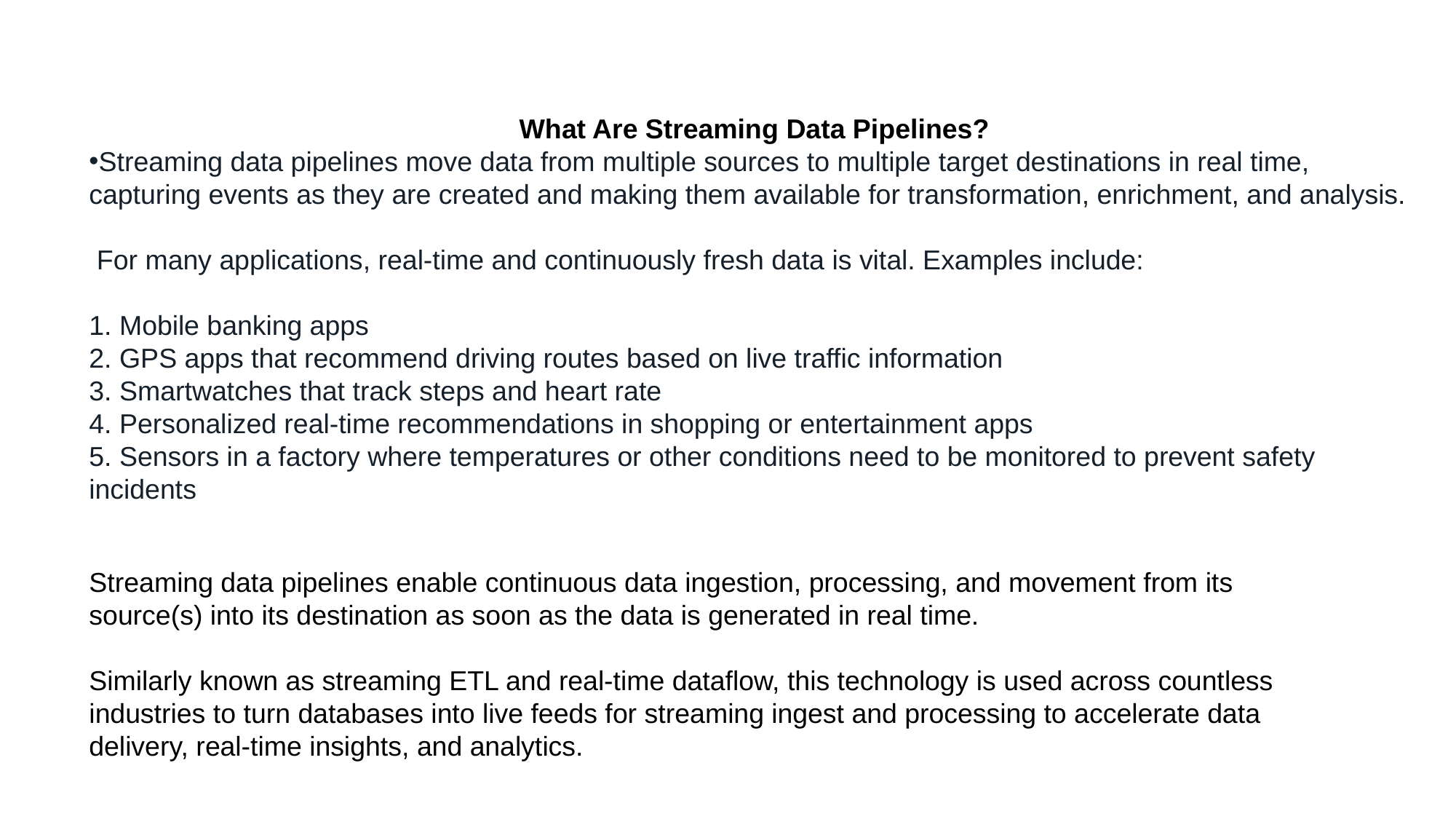

What Are Streaming Data Pipelines?
Streaming data pipelines move data from multiple sources to multiple target destinations in real time, capturing events as they are created and making them available for transformation, enrichment, and analysis.

 For many applications, real-time and continuously fresh data is vital. Examples include:

1. Mobile banking apps
2. GPS apps that recommend driving routes based on live traffic information
3. Smartwatches that track steps and heart rate
4. Personalized real-time recommendations in shopping or entertainment apps
5. Sensors in a factory where temperatures or other conditions need to be monitored to prevent safety incidents
Streaming data pipelines enable continuous data ingestion, processing, and movement from its source(s) into its destination as soon as the data is generated in real time.

Similarly known as streaming ETL and real-time dataflow, this technology is used across countless industries to turn databases into live feeds for streaming ingest and processing to accelerate data delivery, real-time insights, and analytics.